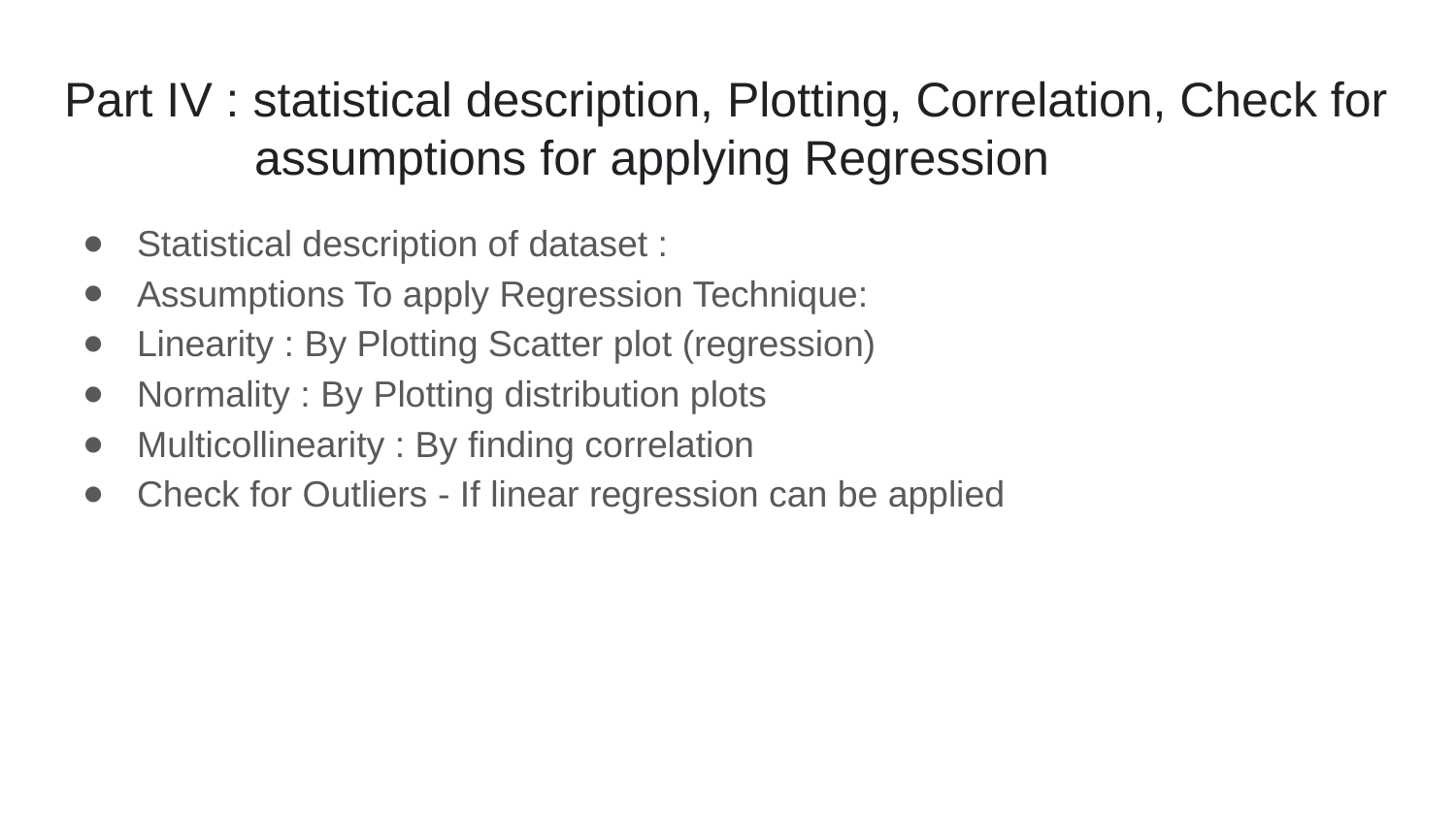

# Part IV : statistical description, Plotting, Correlation, Check for
              assumptions for applying Regression
Statistical description of dataset :
Assumptions To apply Regression Technique:
Linearity : By Plotting Scatter plot (regression)
Normality : By Plotting distribution plots
Multicollinearity : By finding correlation
Check for Outliers - If linear regression can be applied